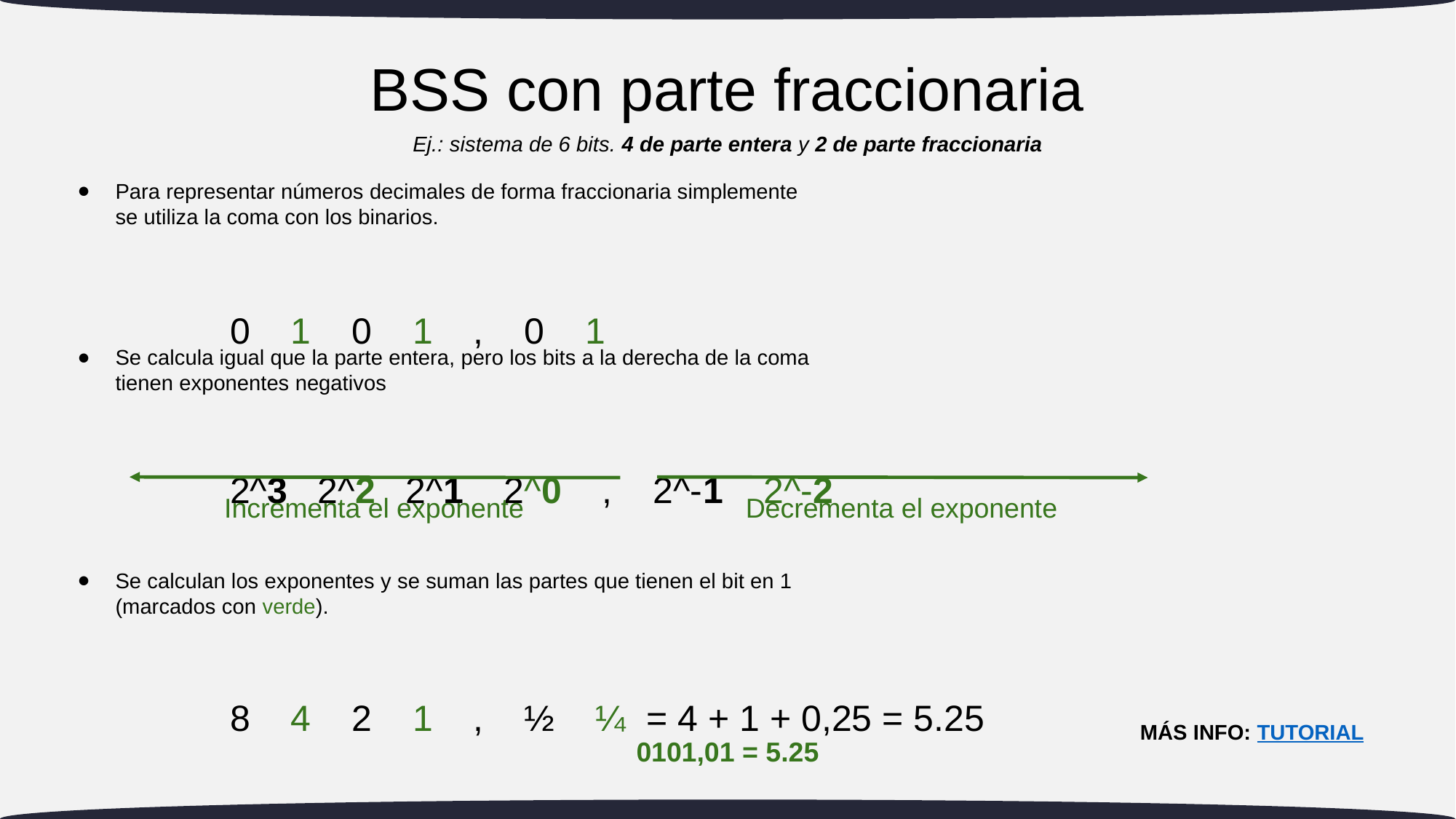

# BSS con parte fraccionaria
Ej.: sistema de 6 bits. 4 de parte entera y 2 de parte fraccionaria
Para representar números decimales de forma fraccionaria simplemente se utiliza la coma con los binarios.
0    1    0    1    ,    0    1
Se calcula igual que la parte entera, pero los bits a la derecha de la coma tienen exponentes negativos
2^3   2^2   2^1    2^0    ,    2^-1    2^-2
Incrementa el exponente
Decrementa el exponente
Se calculan los exponentes y se suman las partes que tienen el bit en 1 (marcados con verde).
8    4    2    1    ,    ½    ¼  = 4 + 1 + 0,25 = 5.25
MÁS INFO: TUTORIAL
0101,01 = 5.25